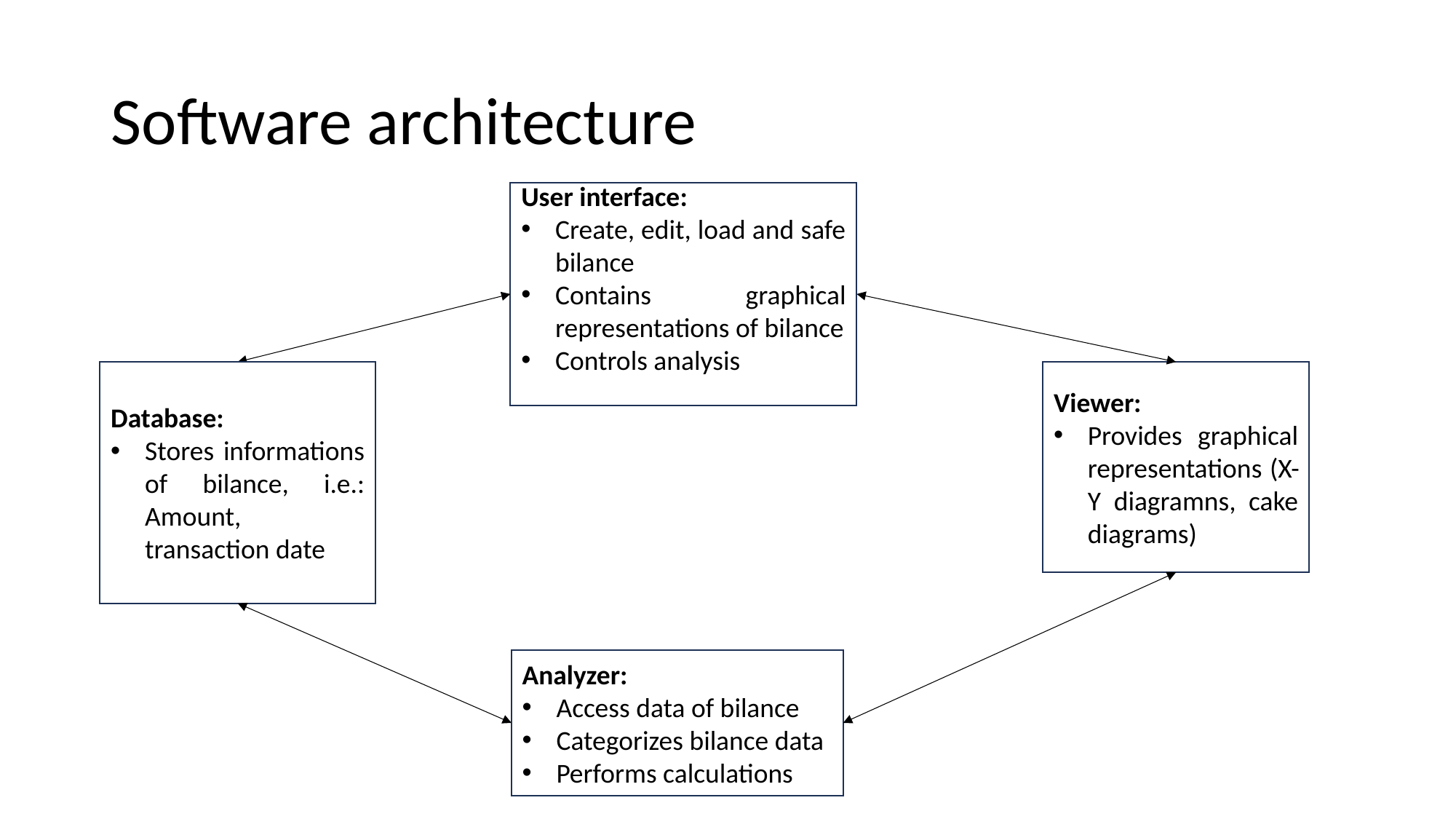

# Software architecture
User interface:
Create, edit, load and safe bilance
Contains graphical representations of bilance
Controls analysis

Database:
Stores informations of bilance, i.e.: Amount, transaction date
Viewer:
Provides graphical representations (X-Y diagramns, cake diagrams)
Analyzer:
Access data of bilance
Categorizes bilance data
Performs calculations